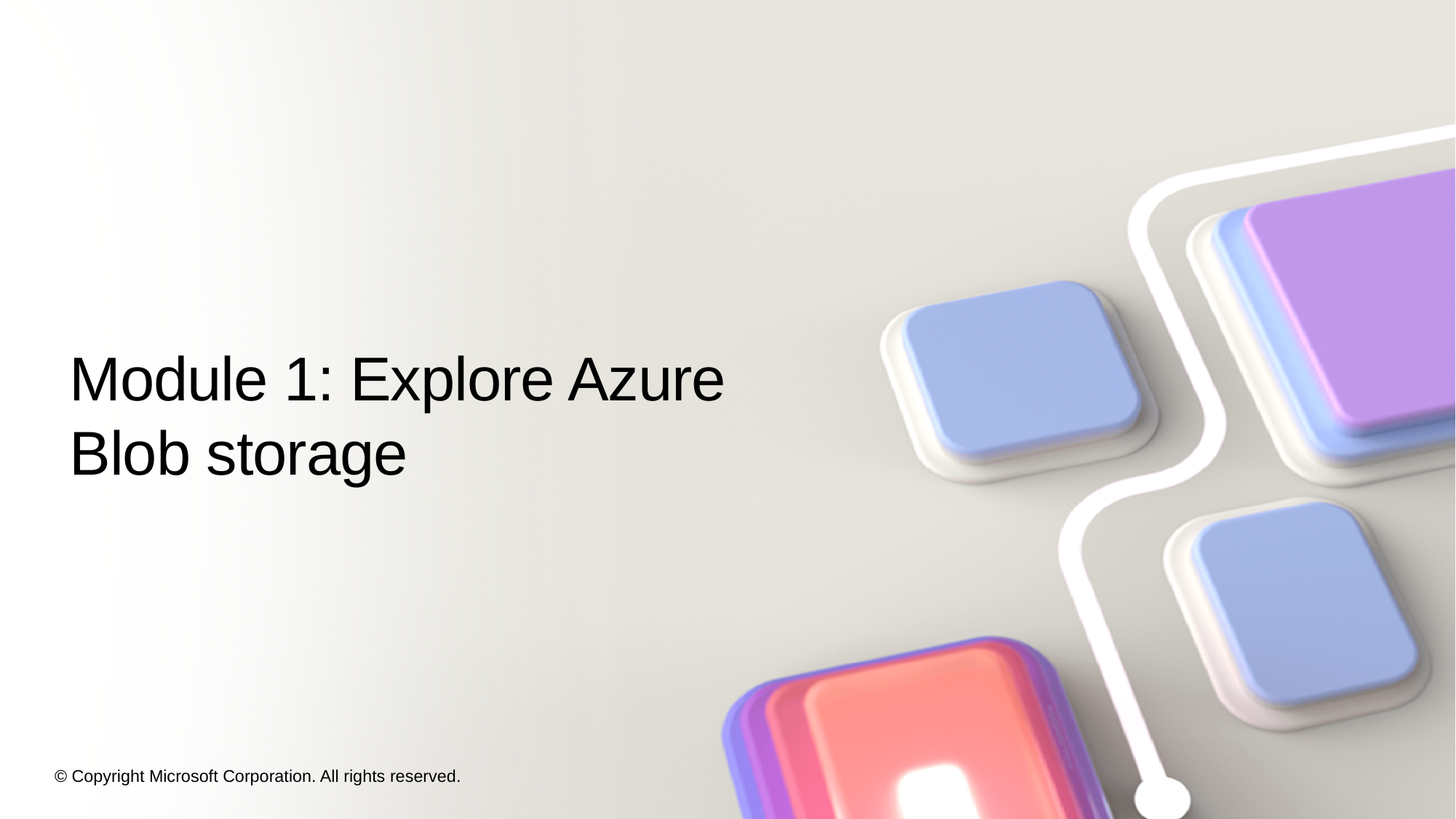

# Module 1: Explore Azure Blob storage